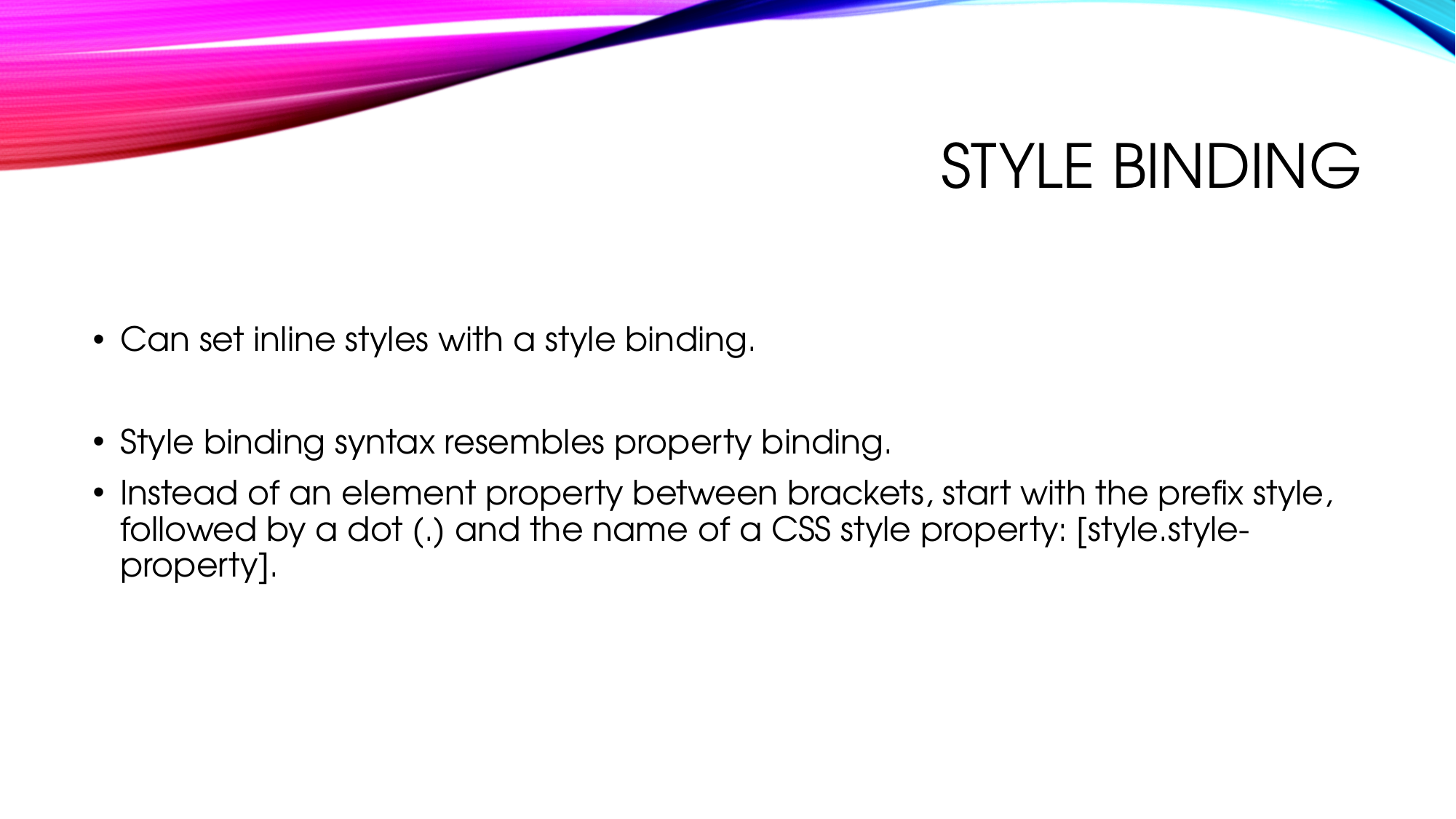

# Style binding

Can set inline styles with a style binding.

Style binding syntax resembles property binding.
Instead of an element property between brackets, start with the prefix style, followed by a dot (.) and the name of a CSS style property: [style.style-property].